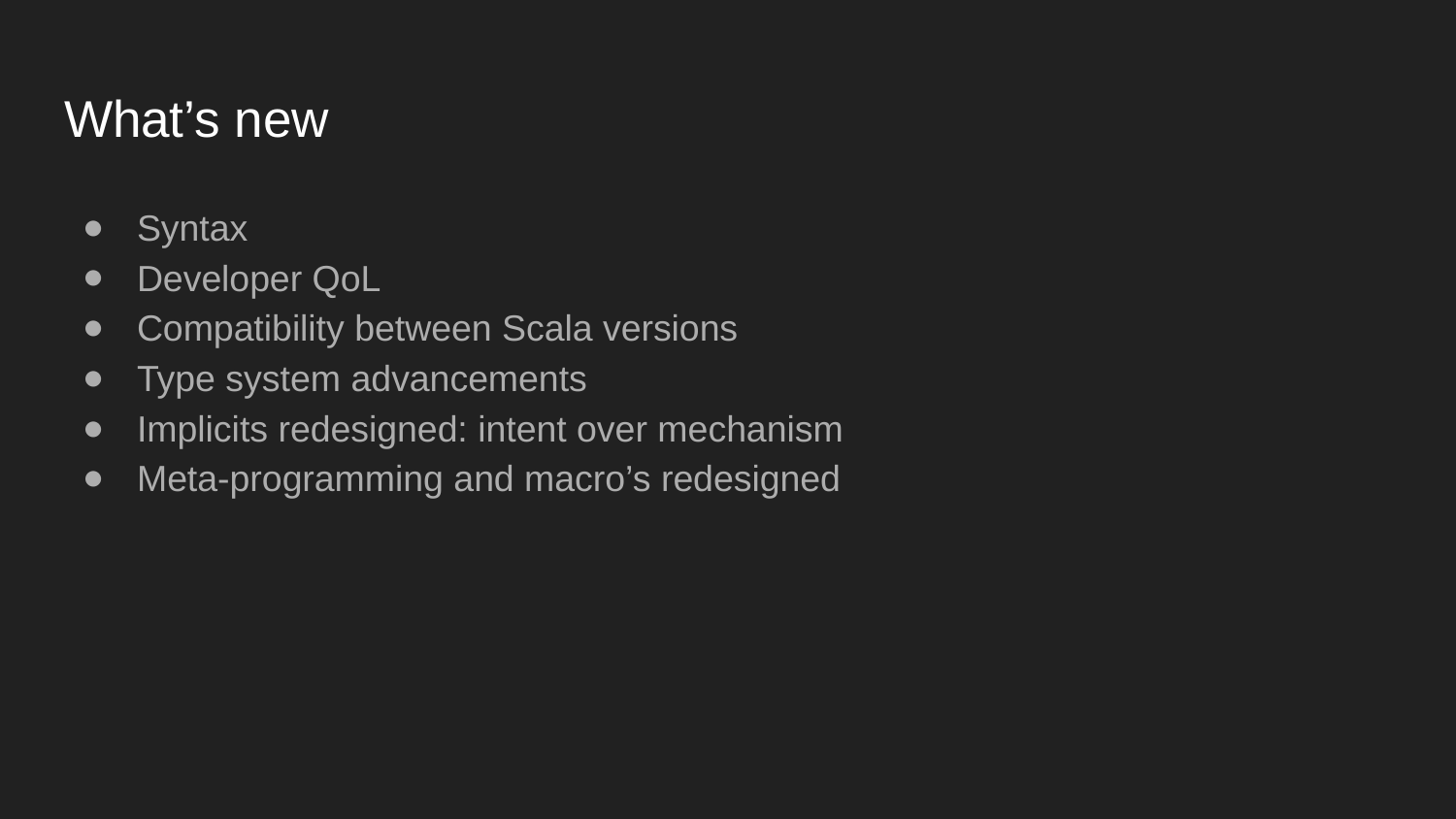

# What’s new
Syntax
Developer QoL
Compatibility between Scala versions
Type system advancements
Implicits redesigned: intent over mechanism
Meta-programming and macro’s redesigned